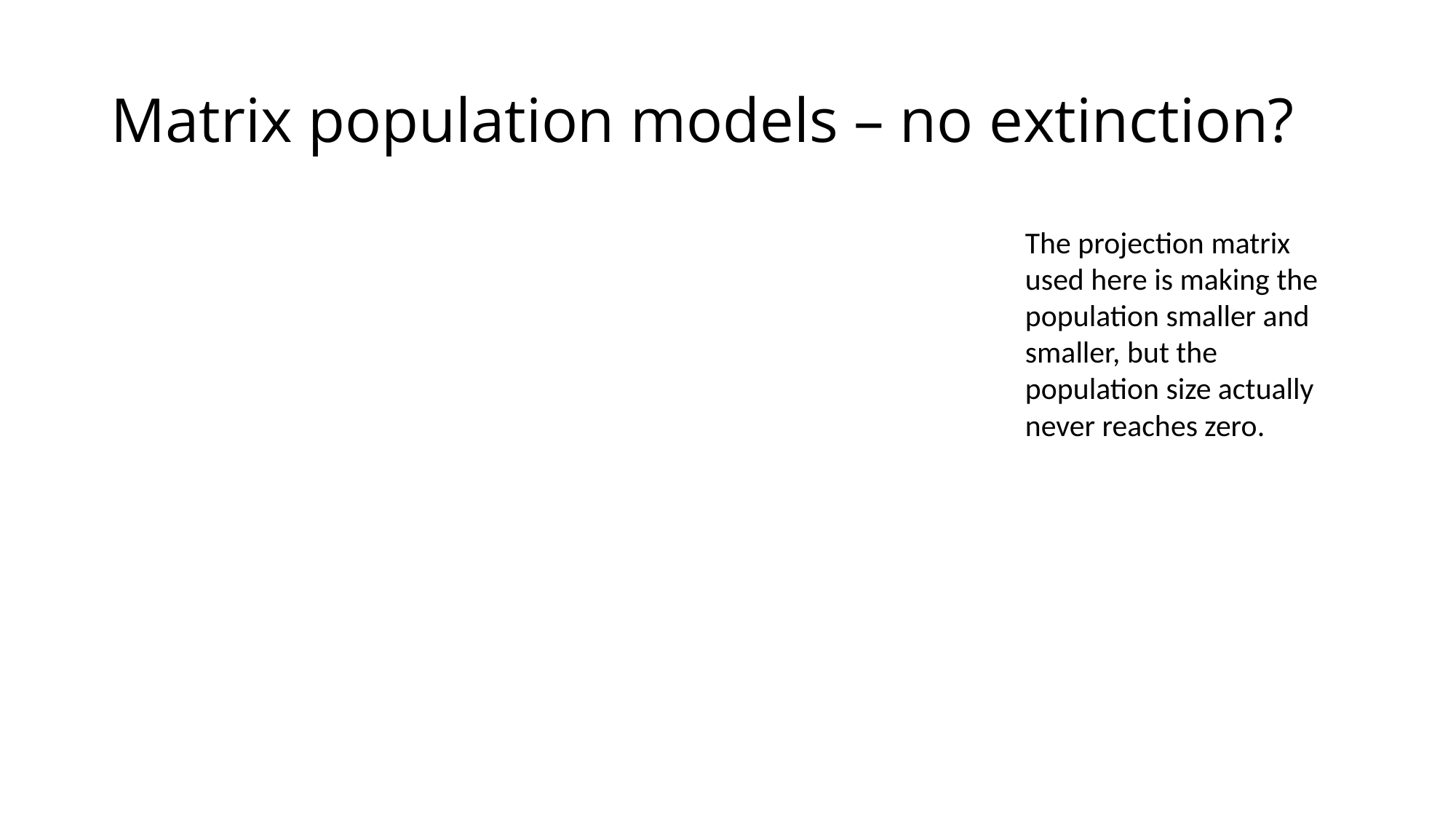

# Matrix population models – no extinction?
The projection matrix used here is making the population smaller and smaller, but the population size actually never reaches zero.